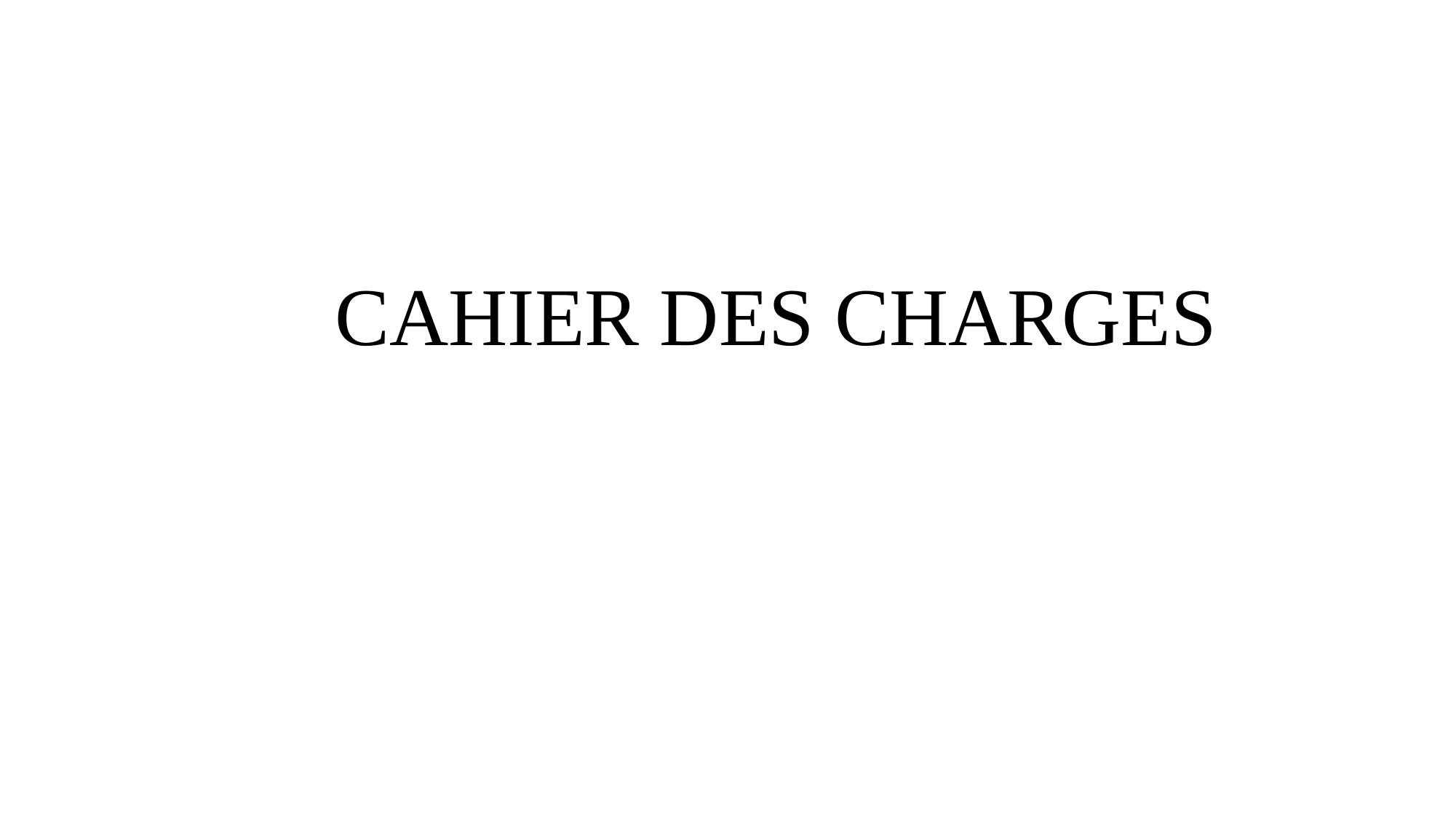

CAHIER DES CHARGES
ZONE D’ETUDE ET THEMATIQUES ABORDEES